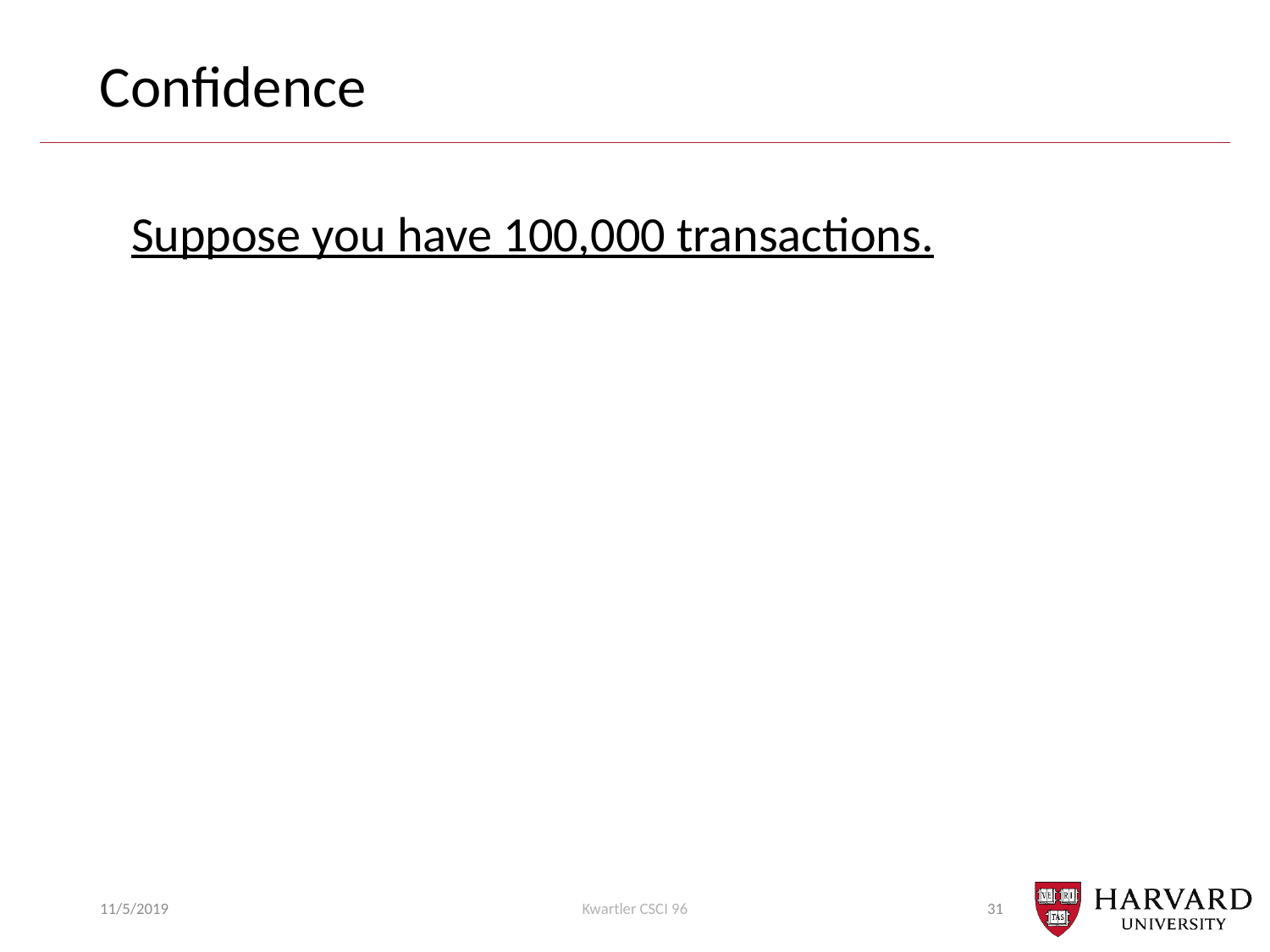

# Confidence
Suppose you have 100,000 transactions.
11/5/2019
Kwartler CSCI 96
31